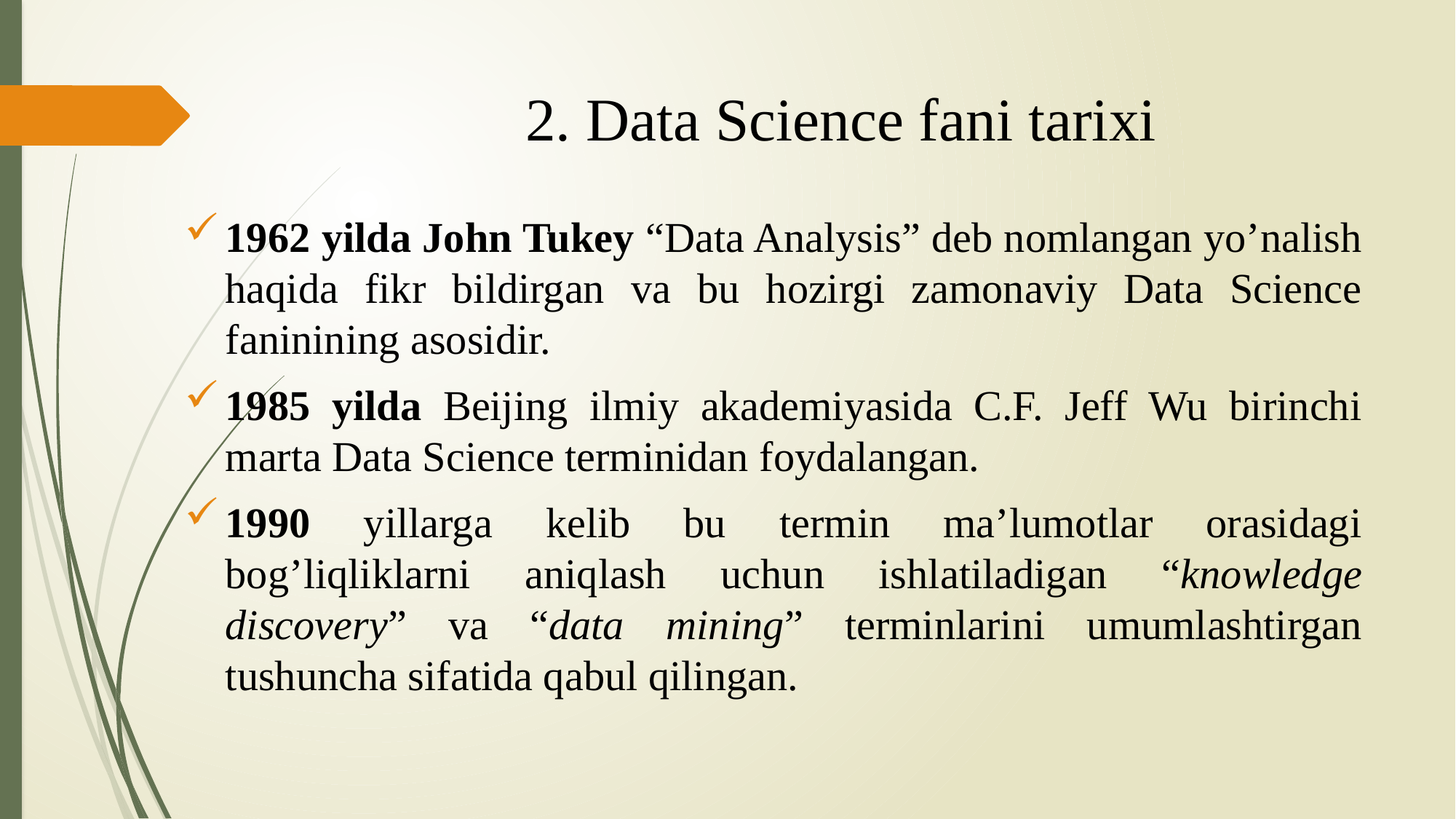

# 2. Data Science fani tarixi
1962 yilda John Tukey “Data Analysis” deb nomlangan yo’nalish haqida fikr bildirgan va bu hozirgi zamonaviy Data Science faninining asosidir.
1985 yilda Beijing ilmiy akademiyasida C.F. Jeff Wu birinchi marta Data Science terminidan foydalangan.
1990 yillarga kelib bu termin ma’lumotlar orasidagi bog’liqliklarni aniqlash uchun ishlatiladigan “knowledge discovery” va “data mining” terminlarini umumlashtirgan tushuncha sifatida qabul qilingan.